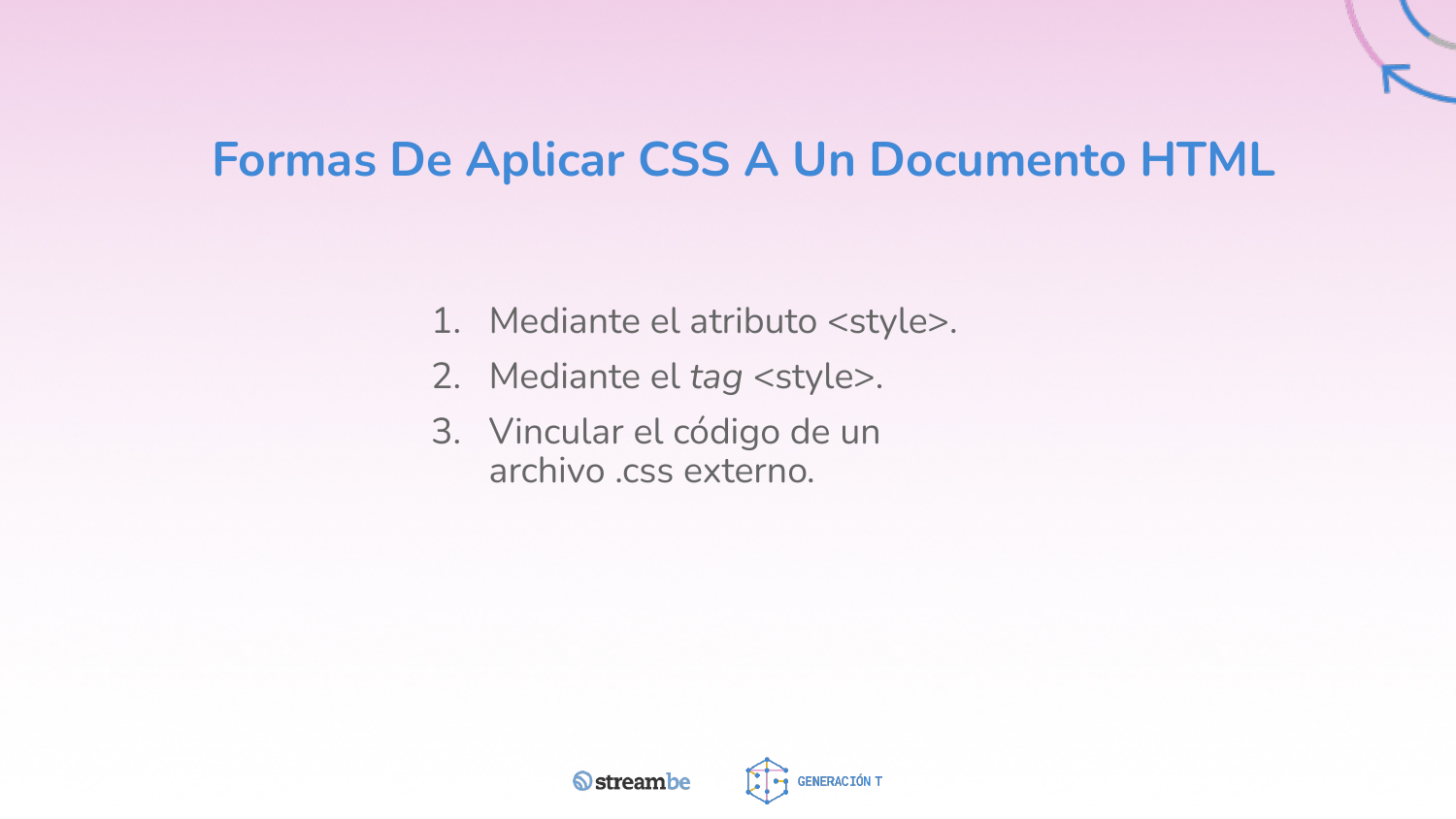

# Formas De Aplicar CSS A Un Documento HTML
Mediante el atributo <style>.
Mediante el tag <style>.
Vincular el código de un archivo .css externo.